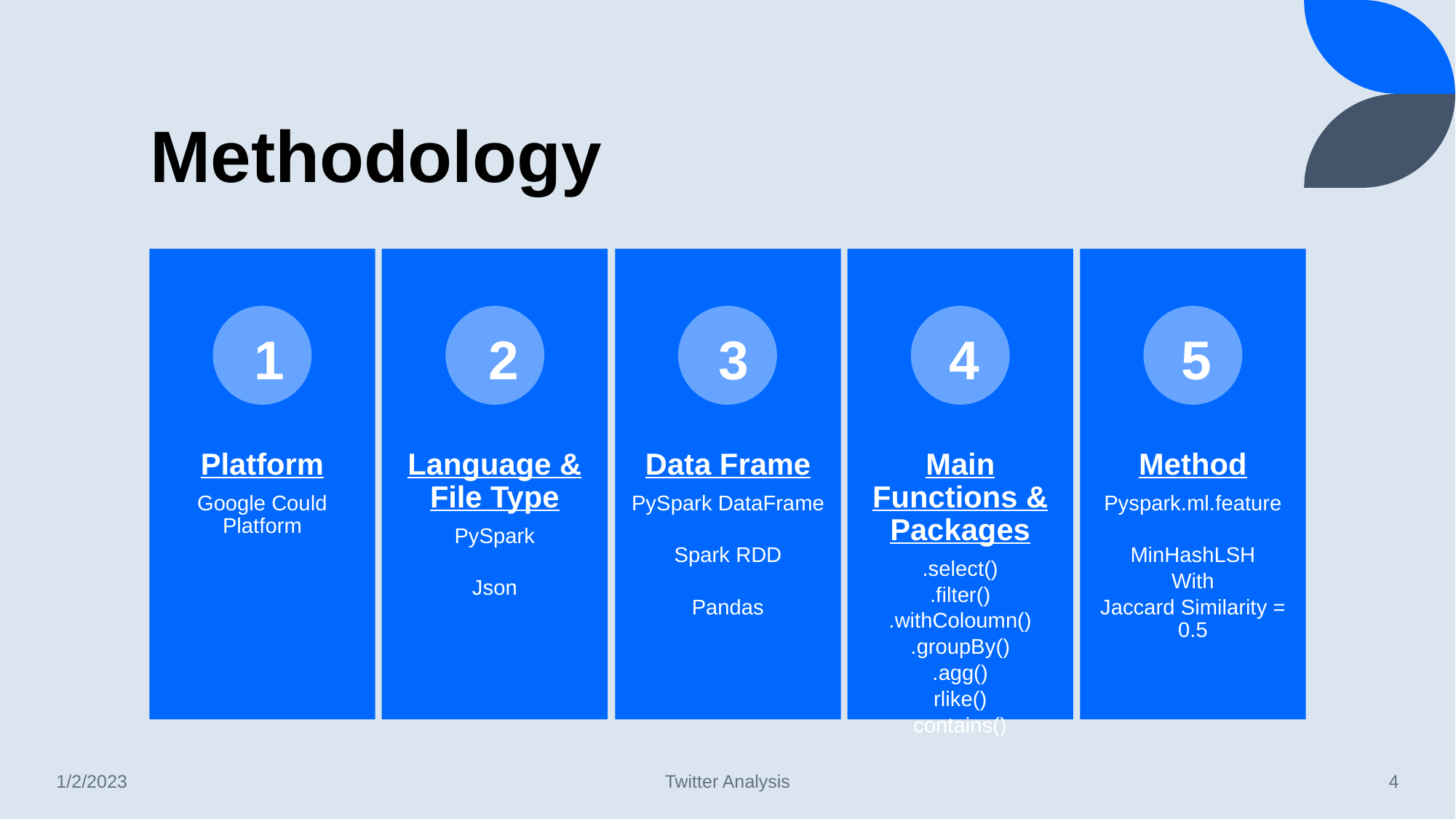

# Methodology
Platform
Google Could Platform
Language & File Type
PySpark

Json
Data Frame
PySpark DataFrame

Spark RDD

Pandas
Main Functions & Packages
.select()
.filter()
.withColoumn()
.groupBy()
.agg()
rlike()
contains()
Method
Pyspark.ml.feature

MinHashLSH
With
Jaccard Similarity = 0.5
1
2
3
4
5
1/2/2023
Twitter Analysis
4